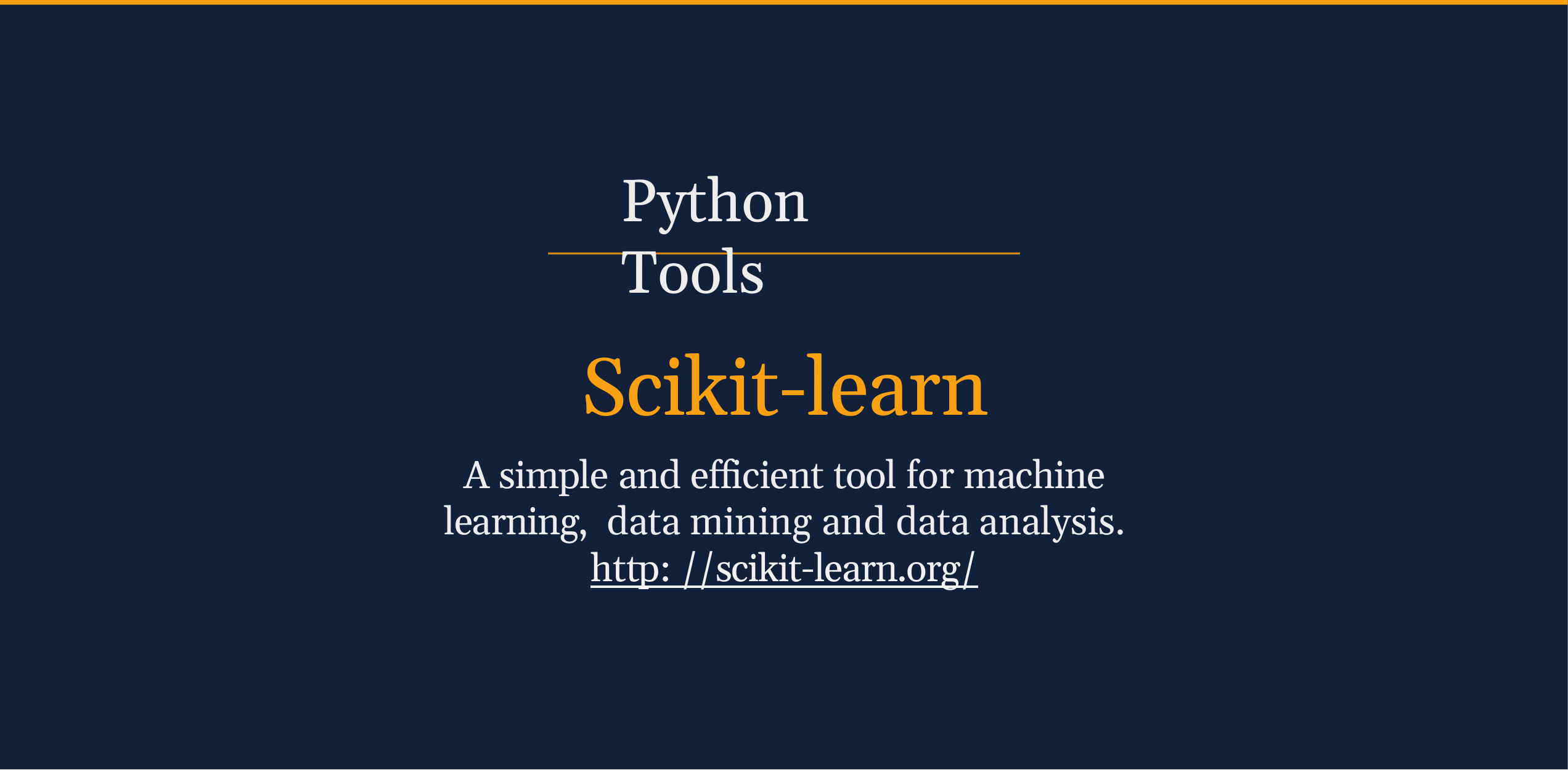

# Python Tools

Scikit-learn
A simple and efficient tool for machine learning,  data mining and data analysis.
http: //scikit-learn.org/